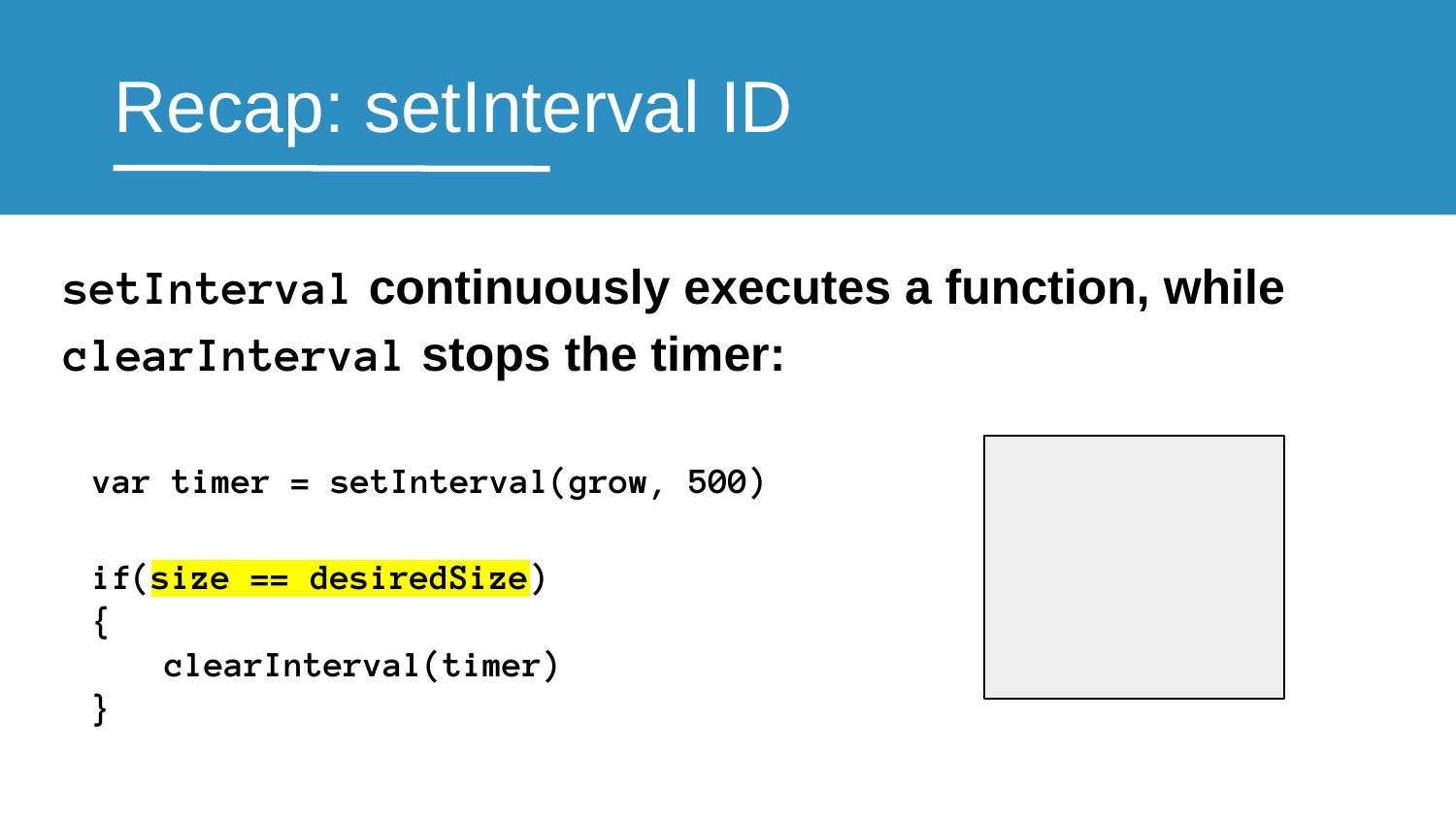

# Recap: setInterval ID
setInterval continuously executes a function, while clearInterval stops the timer:

var timer = setInterval(grow, 500)
if(size == desiredSize)
{
clearInterval(timer)
}